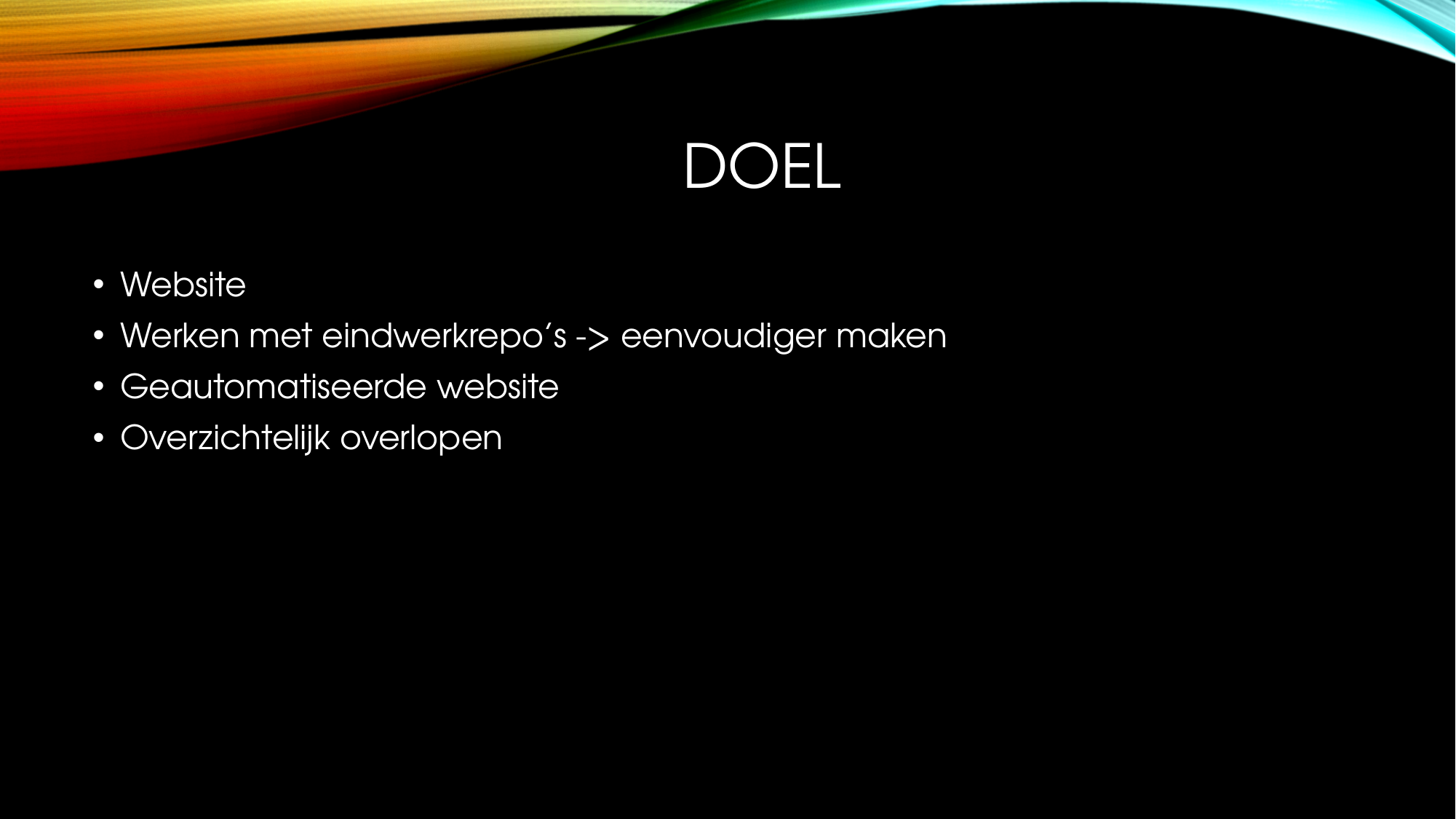

# Doel
Website
Werken met eindwerkrepo’s -> eenvoudiger maken
Geautomatiseerde website
Overzichtelijk overlopen